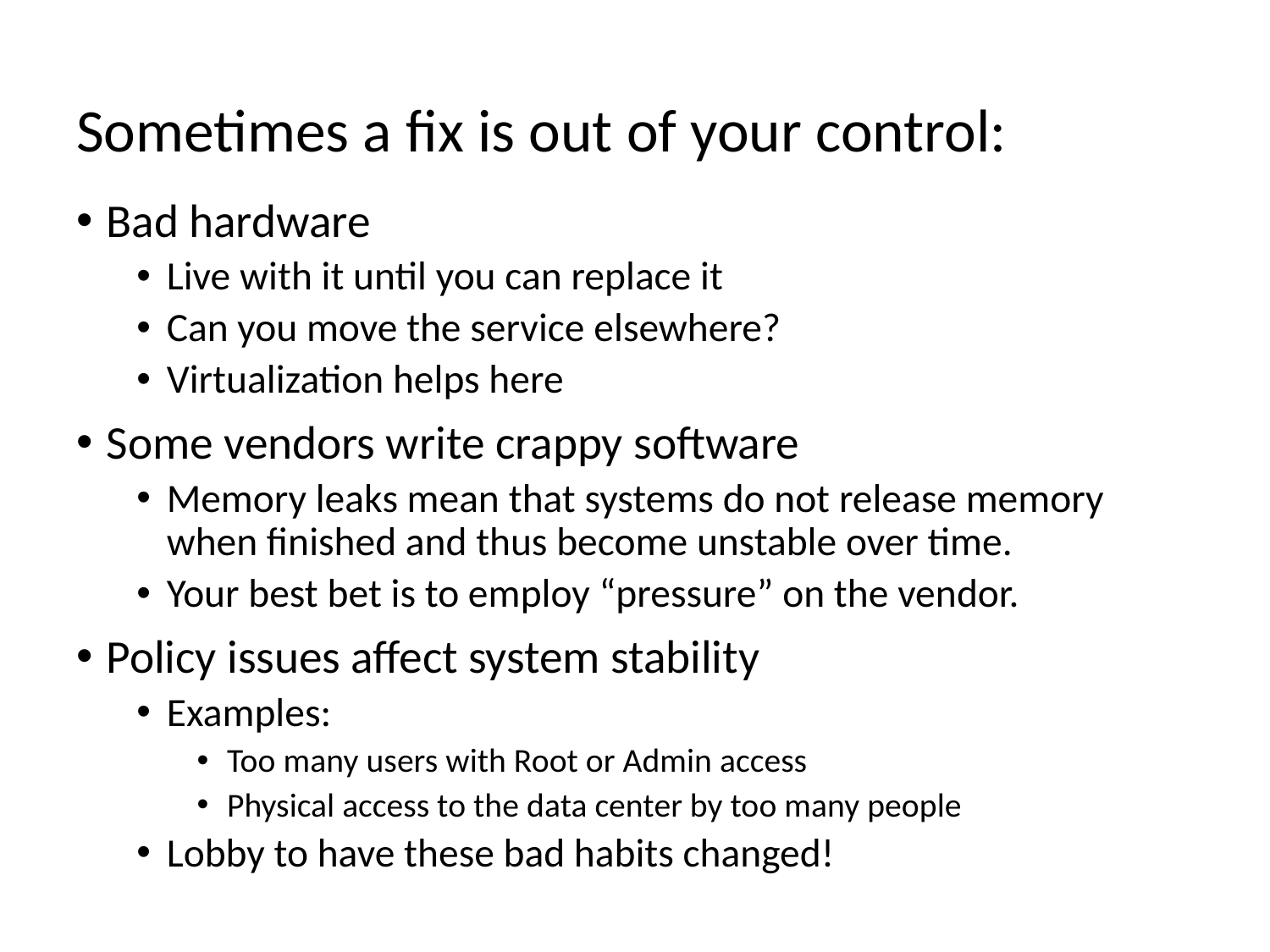

# Sometimes a fix is out of your control:
Bad hardware
Live with it until you can replace it
Can you move the service elsewhere?
Virtualization helps here
Some vendors write crappy software
Memory leaks mean that systems do not release memory when finished and thus become unstable over time.
Your best bet is to employ “pressure” on the vendor.
Policy issues affect system stability
Examples:
Too many users with Root or Admin access
Physical access to the data center by too many people
Lobby to have these bad habits changed!